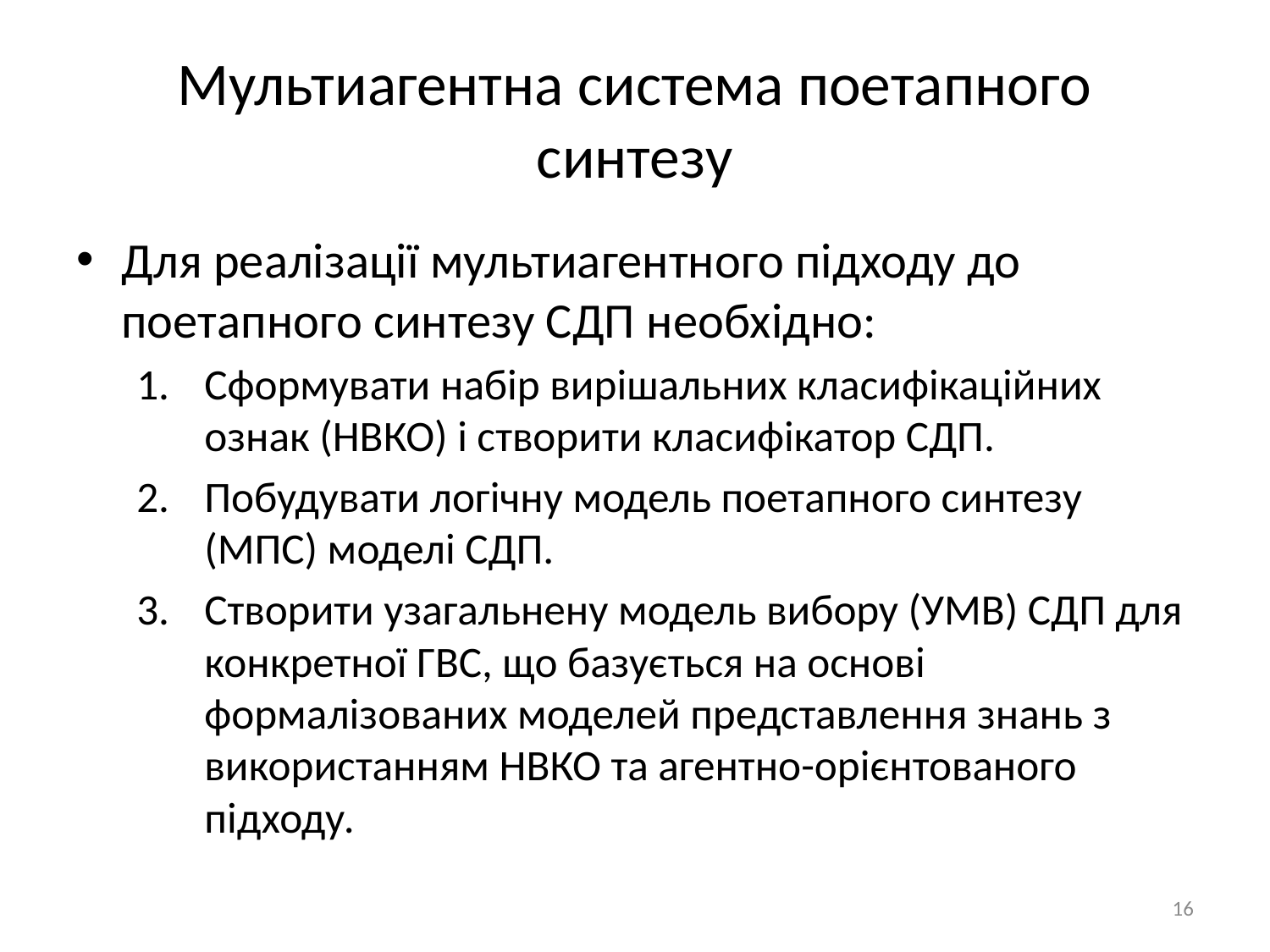

Мультиагентна система поетапного синтезу
Для реалізації мультиагентного підходу до поетапного синтезу СДП необхідно:
Сформувати набір вирішальних класифікаційних ознак (НВКО) і створити класифікатор СДП.
Побудувати логічну модель поетапного синтезу (МПС) моделі СДП.
Створити узагальнену модель вибору (УМВ) СДП для конкретної ГВС, що базується на основі формалізованих моделей представлення знань з використанням НВКО та агентно-орієнтованого підходу.

16